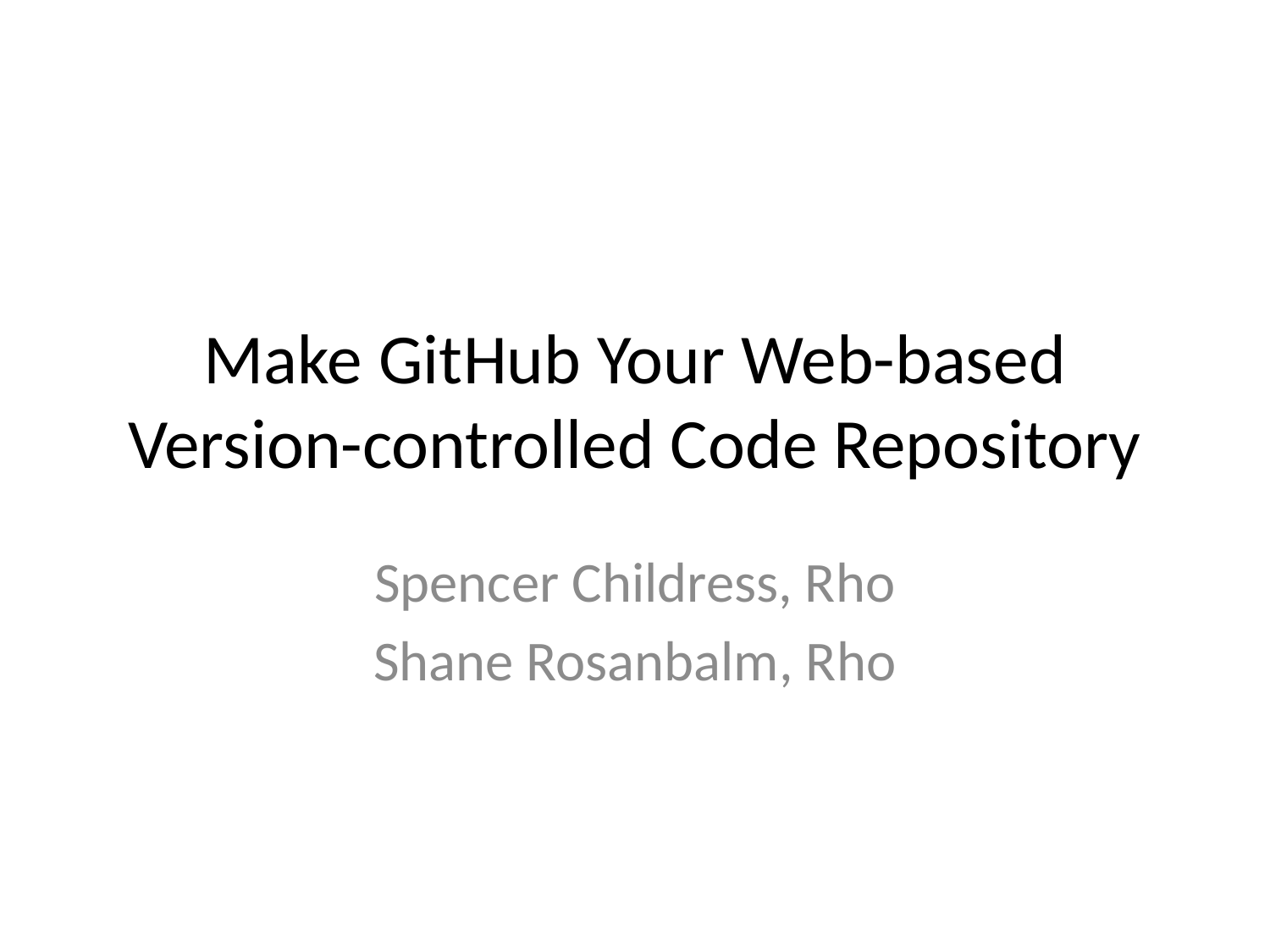

# Make GitHub Your Web-based Version-controlled Code Repository
Spencer Childress, Rho
Shane Rosanbalm, Rho